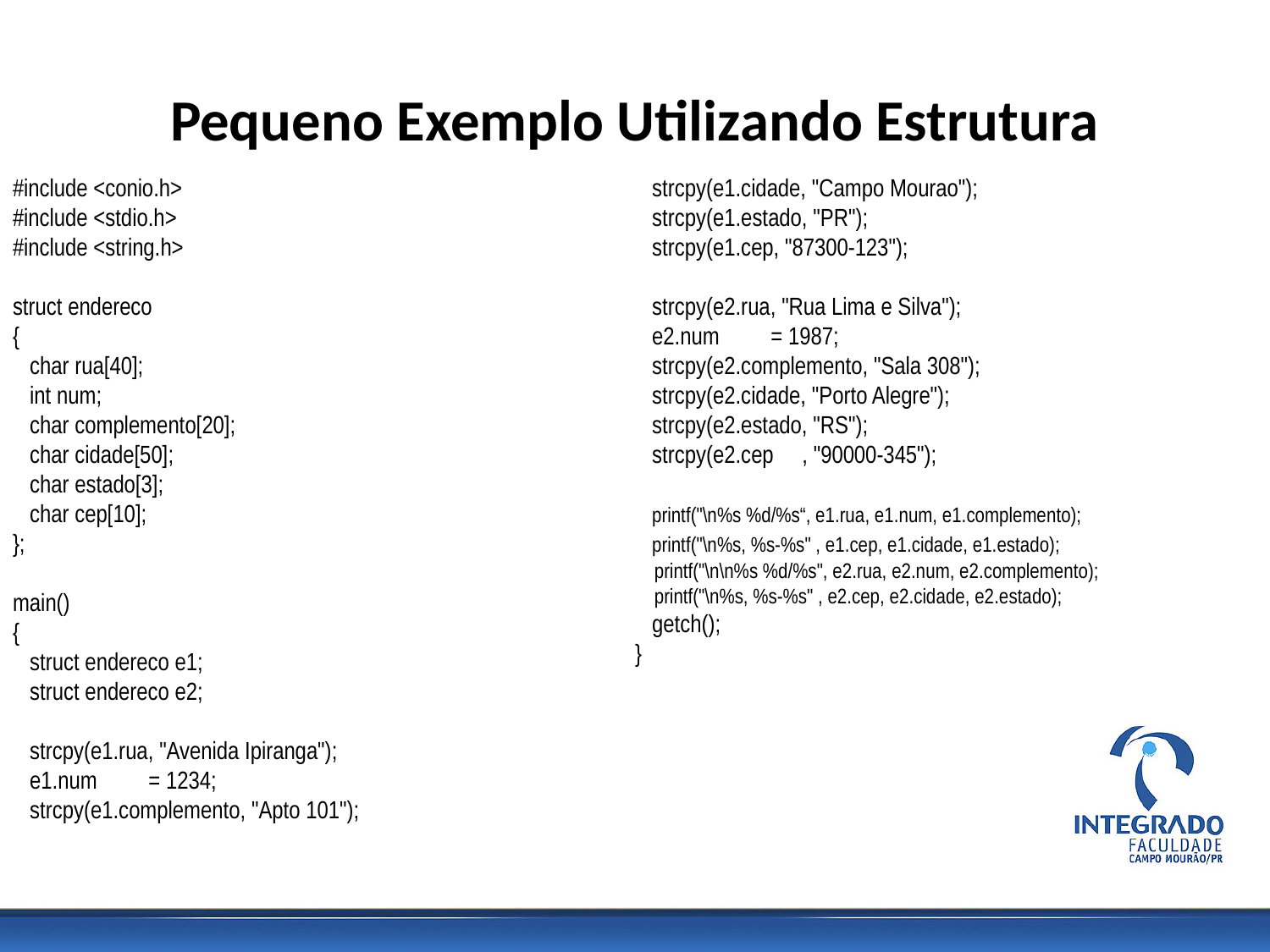

# Pequeno Exemplo Utilizando Estrutura
#include <conio.h>
#include <stdio.h>
#include <string.h>

struct endereco
{
   char rua[40];
   int num;
   char complemento[20];
   char cidade[50];
   char estado[3];
   char cep[10];
};

main()
{
   struct endereco e1;
   struct endereco e2;

   strcpy(e1.rua, "Avenida Ipiranga");
   e1.num         = 1234;
   strcpy(e1.complemento, "Apto 101");
   strcpy(e1.cidade, "Campo Mourao");
   strcpy(e1.estado, "PR");
   strcpy(e1.cep, "87300-123");

   strcpy(e2.rua, "Rua Lima e Silva");
   e2.num         = 1987;
   strcpy(e2.complemento, "Sala 308");
   strcpy(e2.cidade, "Porto Alegre");
   strcpy(e2.estado, "RS");
   strcpy(e2.cep     , "90000-345");

   printf("\n%s %d/%s“, e1.rua, e1.num, e1.complemento);
   printf("\n%s, %s-%s" , e1.cep, e1.cidade, e1.estado);
    printf("\n\n%s %d/%s", e2.rua, e2.num, e2.complemento);
    printf("\n%s, %s-%s" , e2.cep, e2.cidade, e2.estado);
   getch();
}